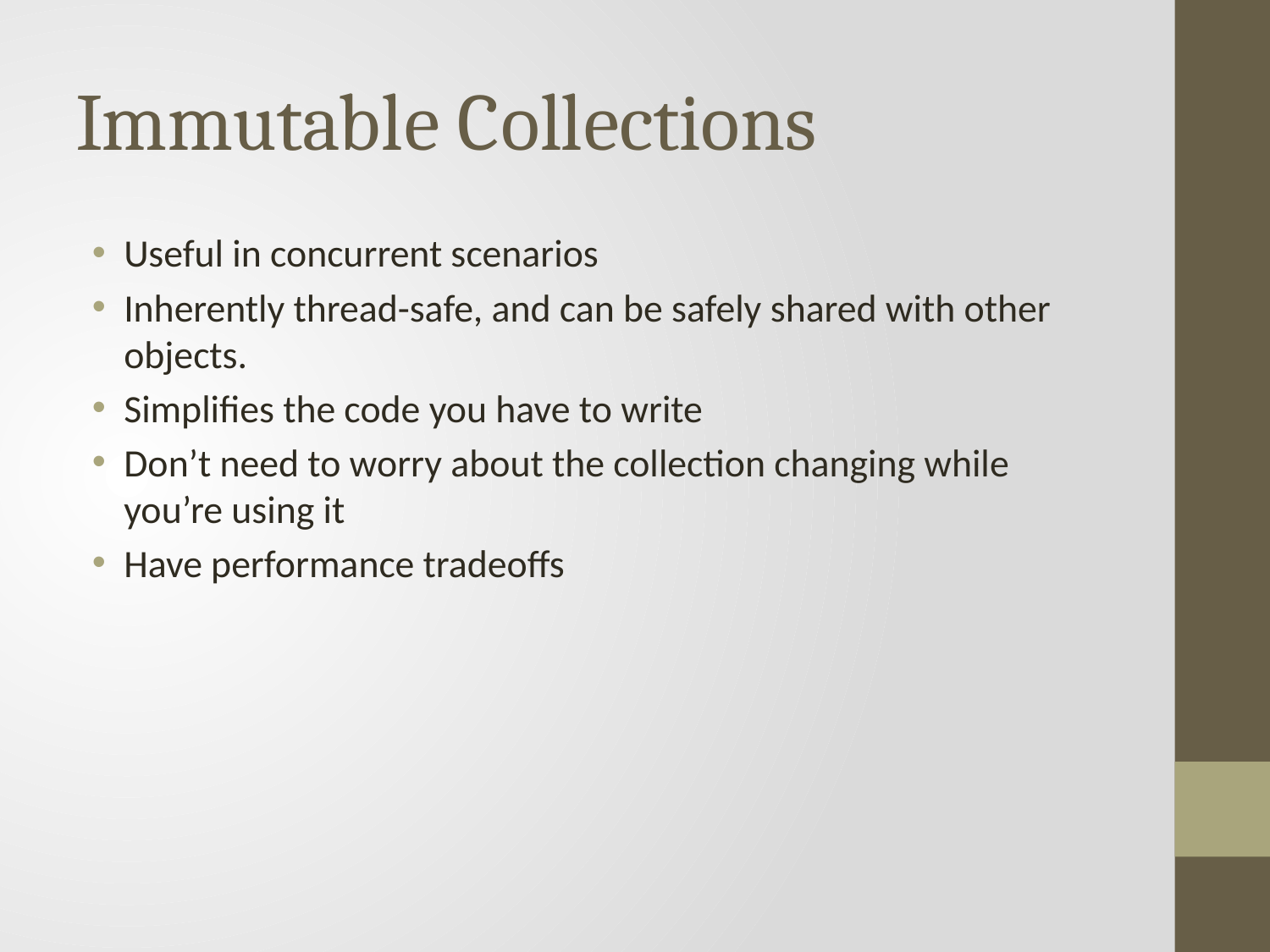

# Immutable Collections
Useful in concurrent scenarios
Inherently thread-safe, and can be safely shared with other objects.
Simplifies the code you have to write
Don’t need to worry about the collection changing while you’re using it
Have performance tradeoffs